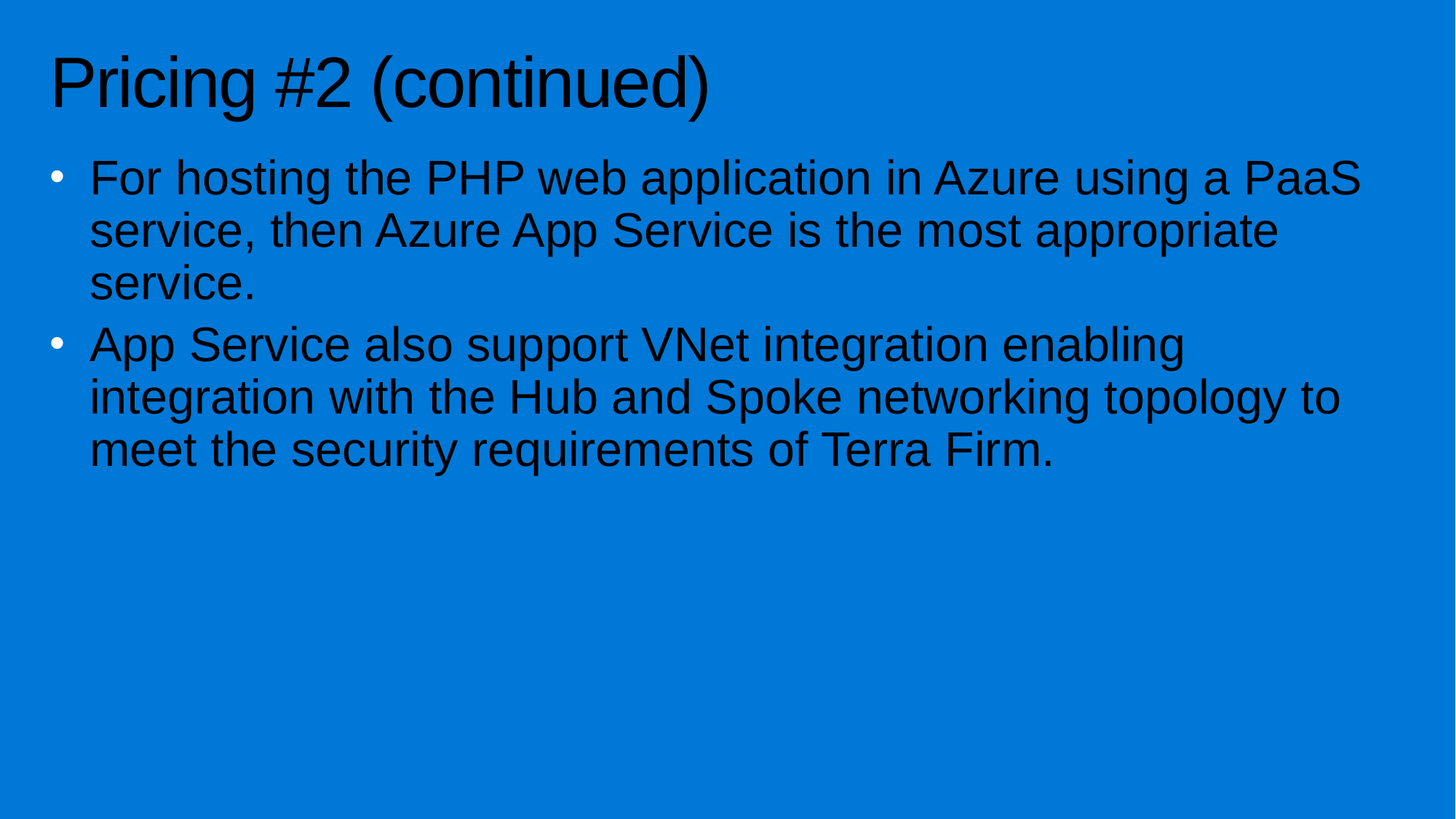

# Pricing #2 (continued)
For hosting the PHP web application in Azure using a PaaS service, then Azure App Service is the most appropriate service.
App Service also support VNet integration enabling integration with the Hub and Spoke networking topology to meet the security requirements of Terra Firm.